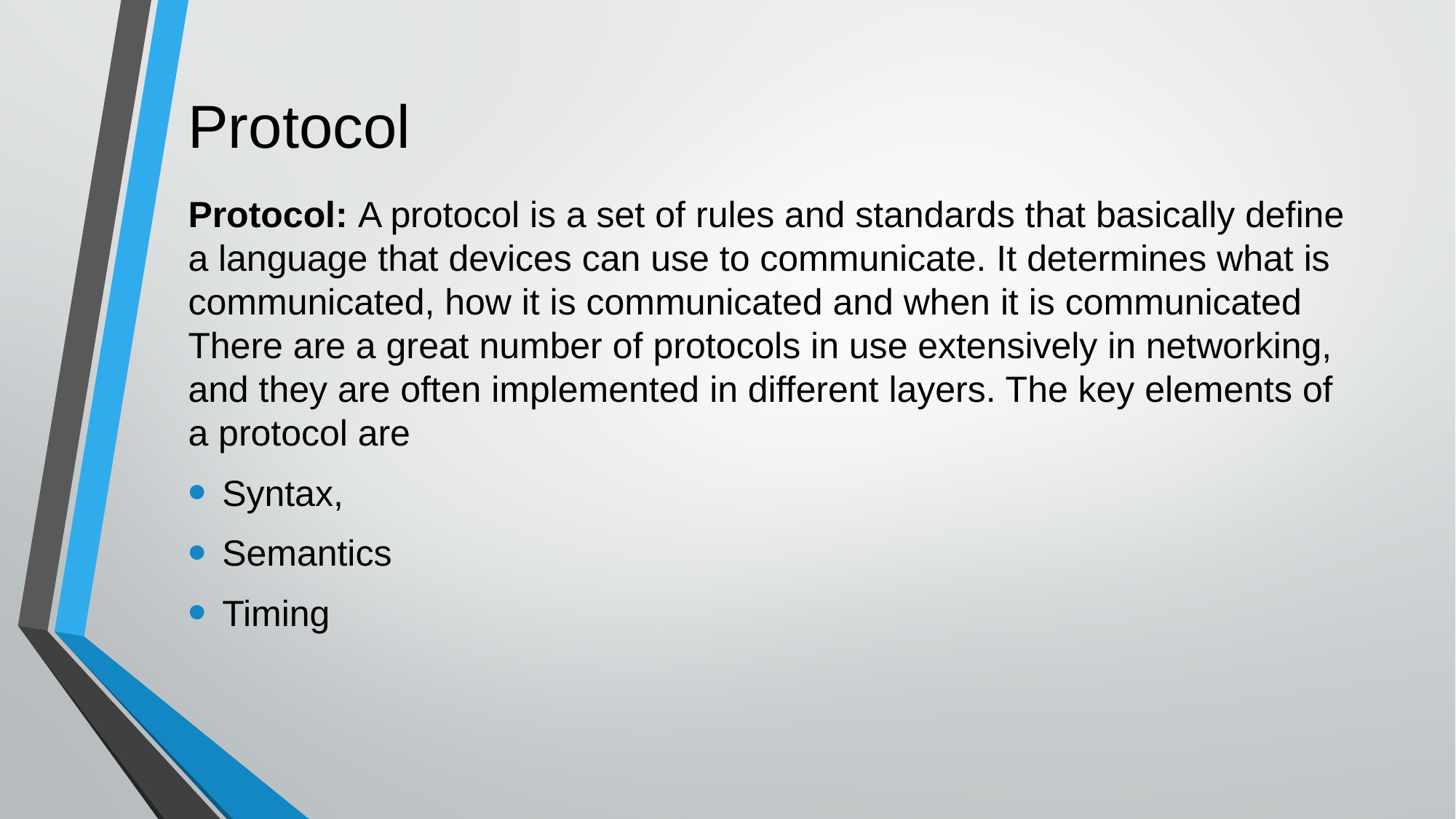

# Protocol
Protocol: A protocol is a set of rules and standards that basically define a language that devices can use to communicate. It determines what is communicated, how it is communicated and when it is communicated There are a great number of protocols in use extensively in networking, and they are often implemented in different layers. The key elements of a protocol are
Syntax,
Semantics
Timing